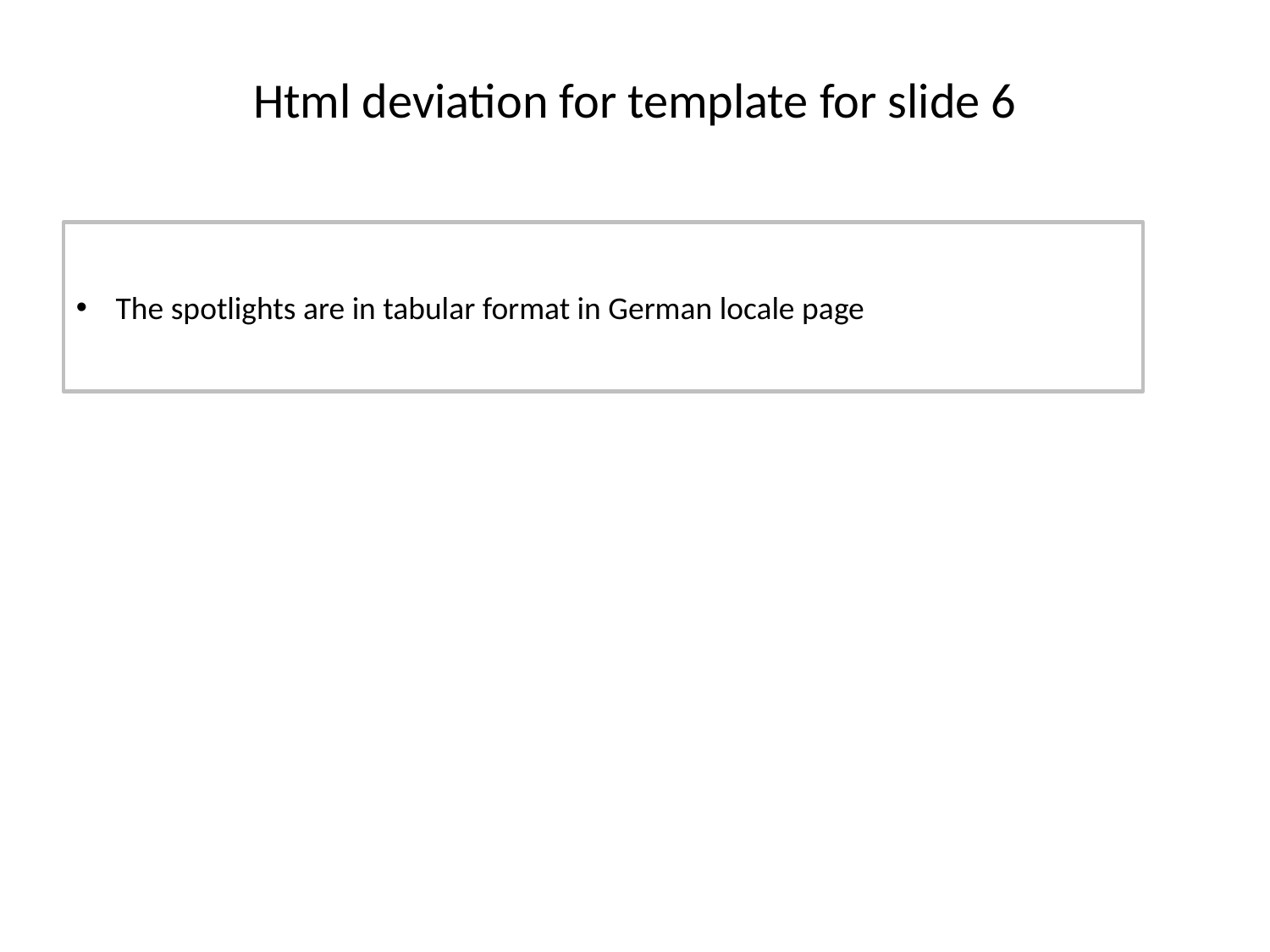

# Html deviation for template for slide 6
The spotlights are in tabular format in German locale page